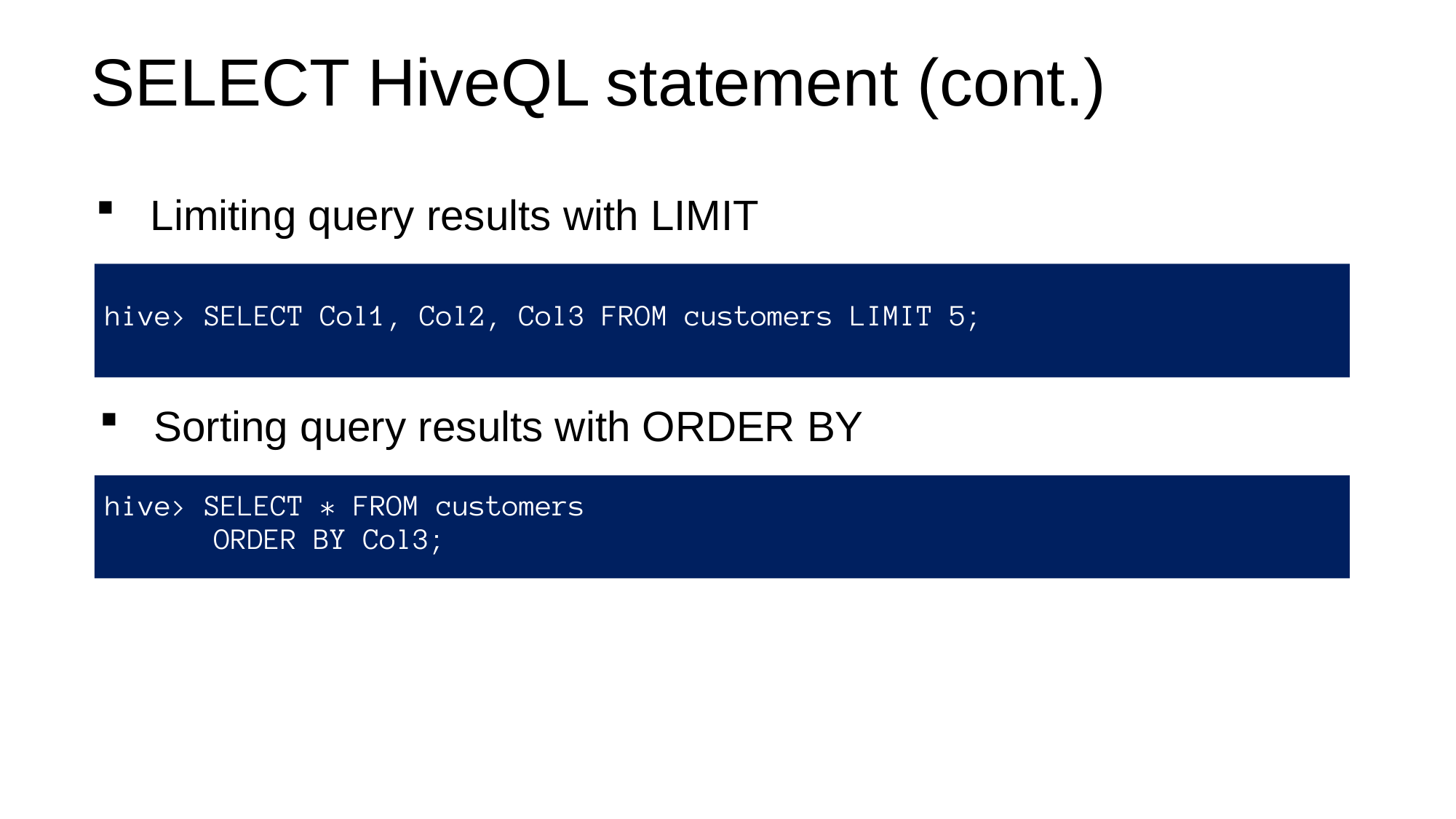

# SELECT HiveQL statement (cont.)
Limiting query results with LIMIT
hive> SELECT Col1, Col2, Col3 FROM customers LIMIT 5;
Sorting query results with ORDER BY
hive> SELECT * FROM customers
	ORDER BY Col3;